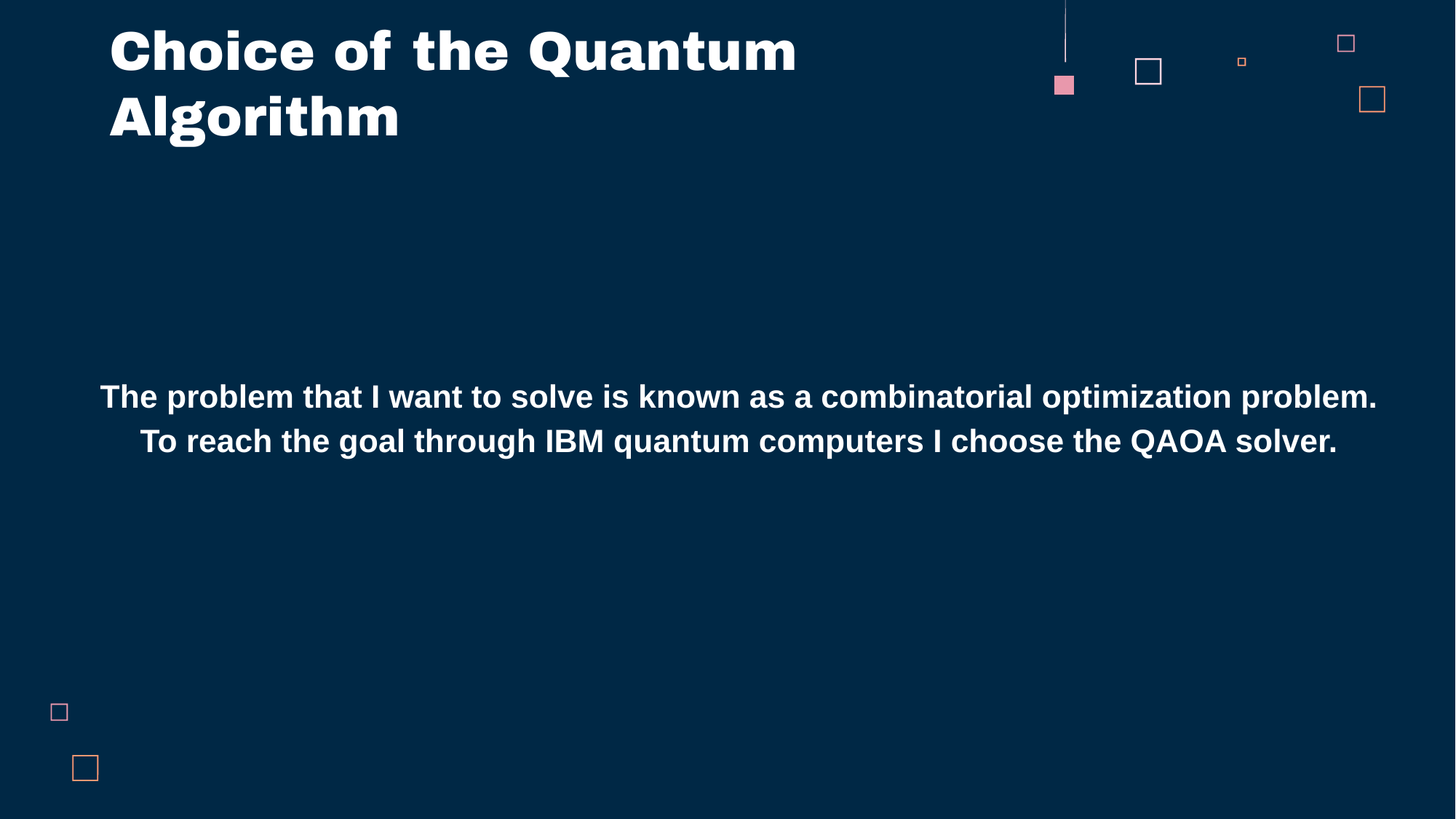

# Choice of the Quantum Algorithm
The problem that I want to solve is known as a combinatorial optimization problem. To reach the goal through IBM quantum computers I choose the QAOA solver.